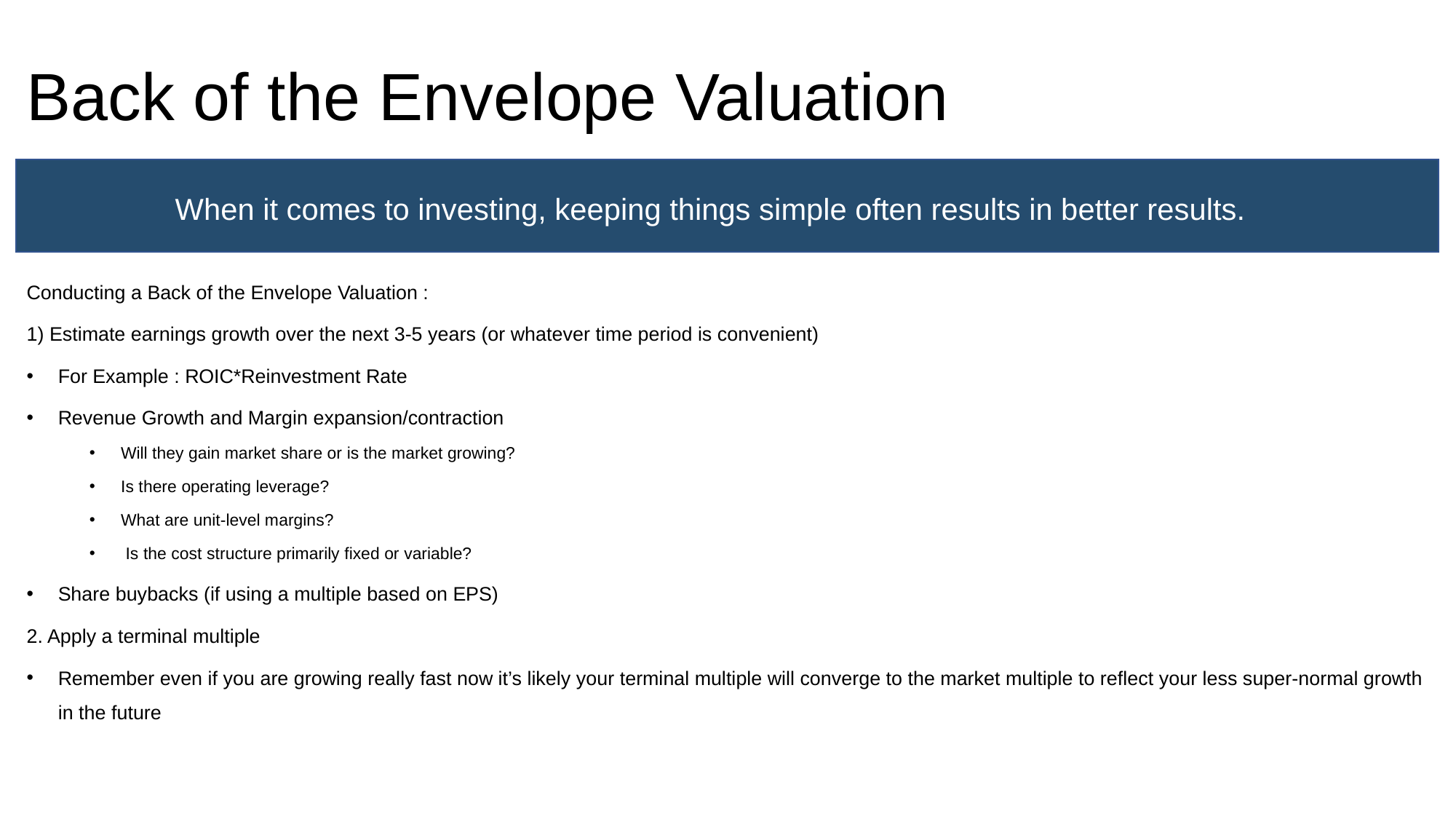

# Back of the Envelope Valuation
When it comes to investing, keeping things simple often results in better results.
Conducting a Back of the Envelope Valuation :
1) Estimate earnings growth over the next 3-5 years (or whatever time period is convenient)
For Example : ROIC*Reinvestment Rate
Revenue Growth and Margin expansion/contraction
Will they gain market share or is the market growing?
Is there operating leverage?
What are unit-level margins?
 Is the cost structure primarily fixed or variable?
Share buybacks (if using a multiple based on EPS)
2. Apply a terminal multiple
Remember even if you are growing really fast now it’s likely your terminal multiple will converge to the market multiple to reflect your less super-normal growth in the future